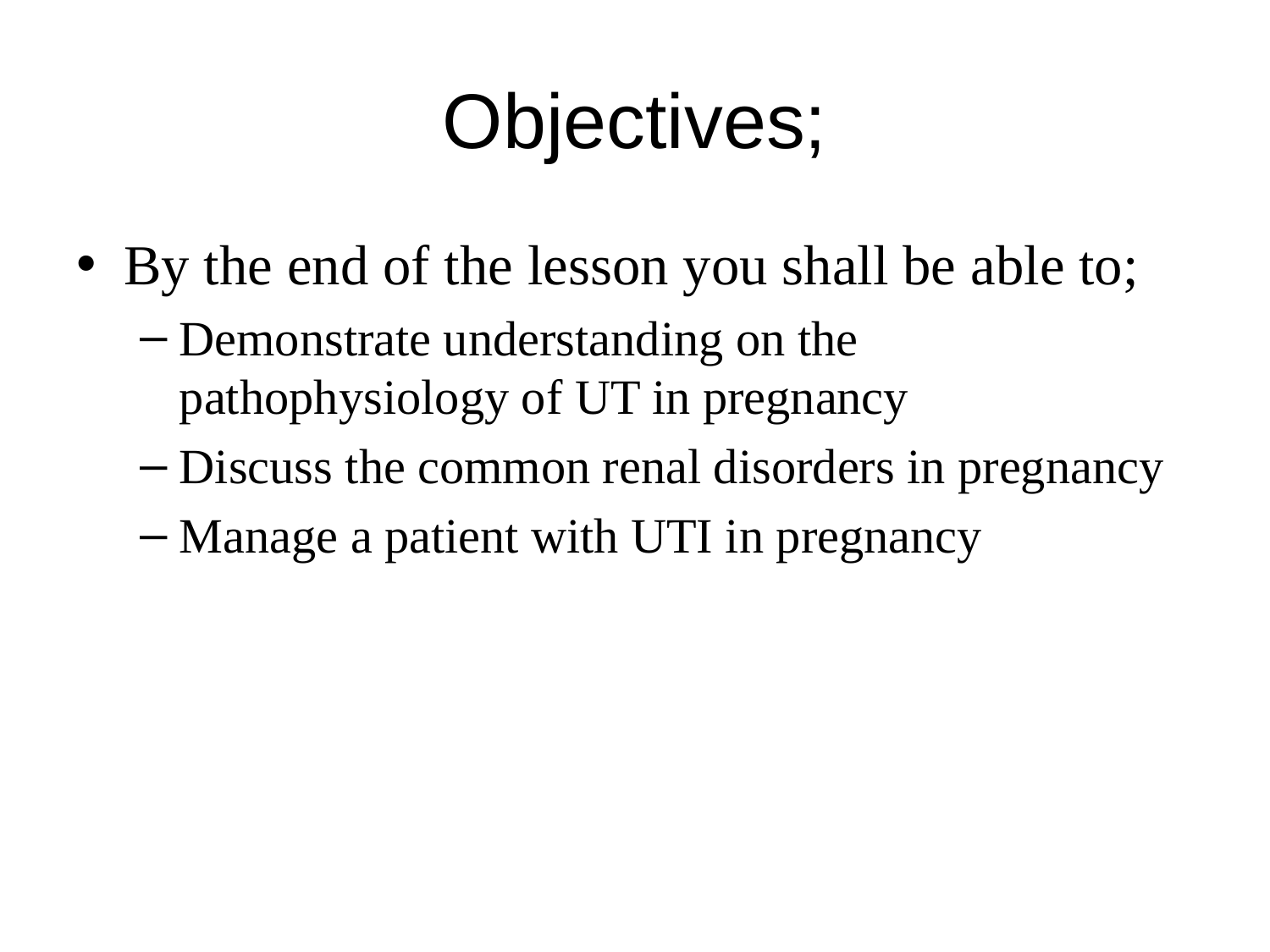

# Objectives;
By the end of the lesson you shall be able to;
Demonstrate understanding on the pathophysiology of UT in pregnancy
Discuss the common renal disorders in pregnancy
Manage a patient with UTI in pregnancy